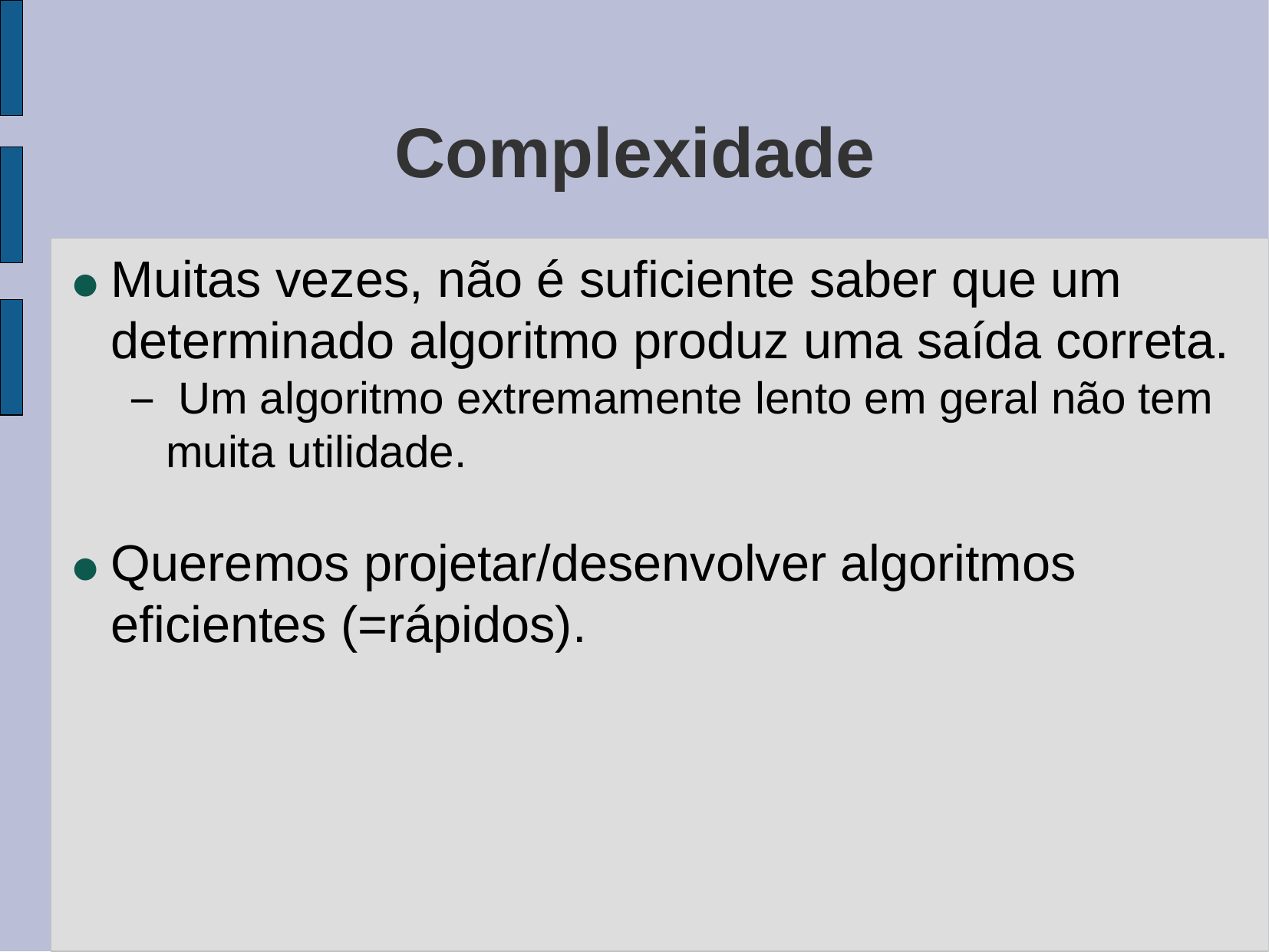

Complexidade
Muitas vezes, não é suficiente saber que um determinado algoritmo produz uma saída correta.
 Um algoritmo extremamente lento em geral não tem muita utilidade.

Queremos projetar/desenvolver algoritmos eficientes (=rápidos).